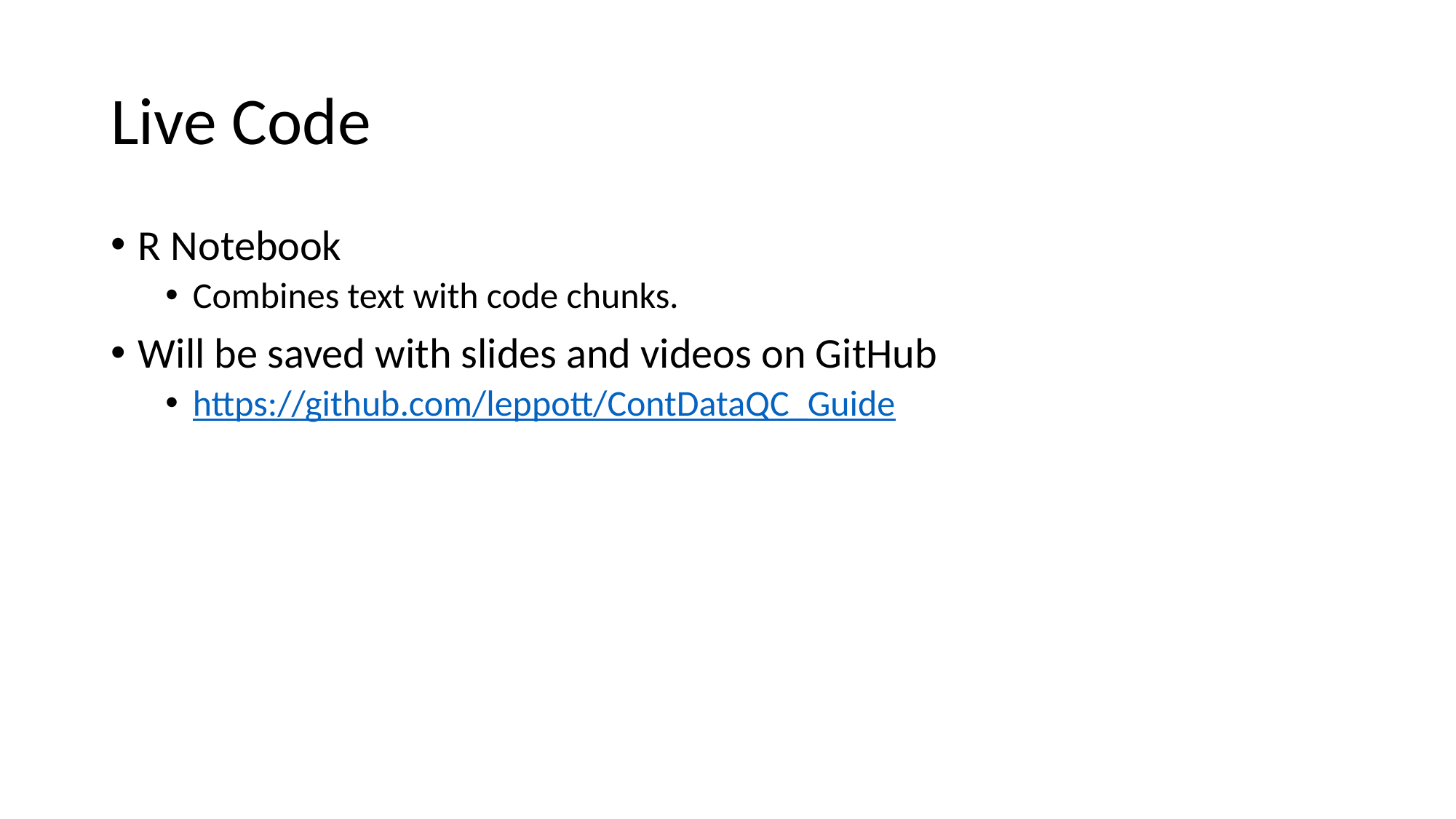

# Live Code
R Notebook
Combines text with code chunks.
Will be saved with slides and videos on GitHub
https://github.com/leppott/ContDataQC_Guide